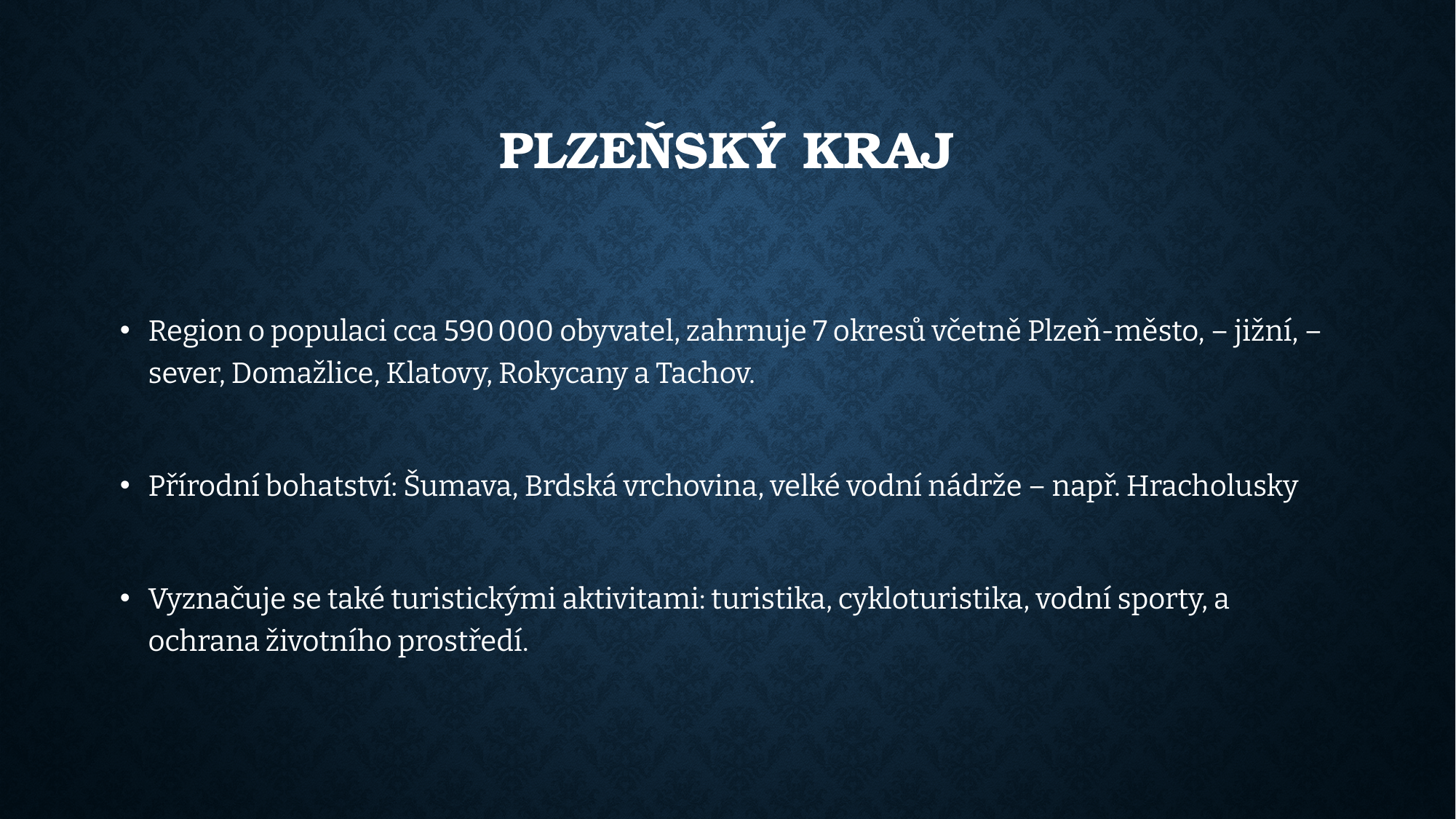

# Plzeňský kraj

Region o populaci cca 590 000 obyvatel, zahrnuje 7 okresů včetně Plzeň-město, – jižní, – sever, Domažlice, Klatovy, Rokycany a Tachov.

Přírodní bohatství: Šumava, Brdská vrchovina, velké vodní nádrže – např. Hracholusky

Vyznačuje se také turistickými aktivitami: turistika, cykloturistika, vodní sporty, a ochrana životního prostředí.